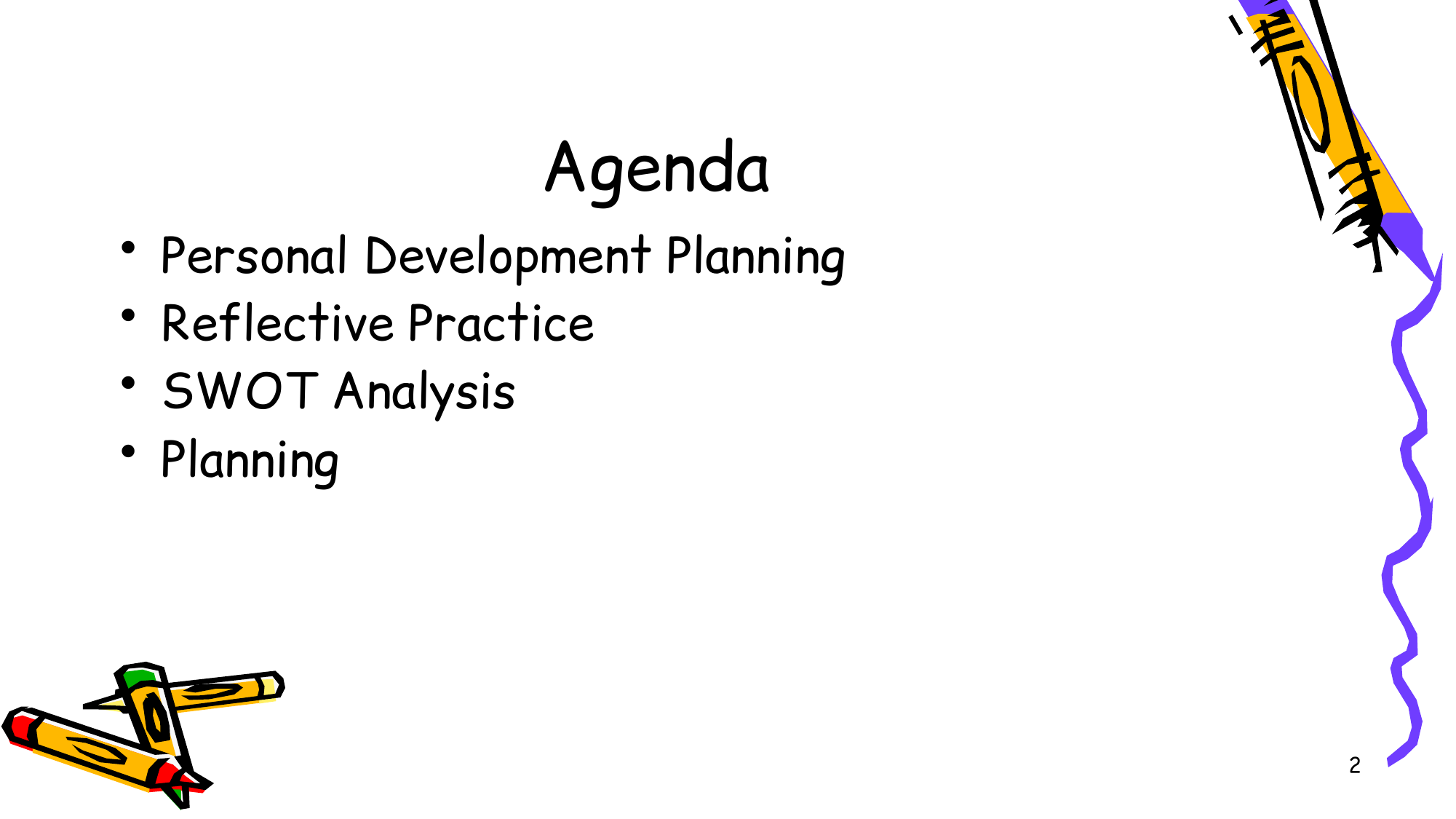

# Agenda
Personal Development Planning
Reflective Practice
SWOT Analysis
Planning
2